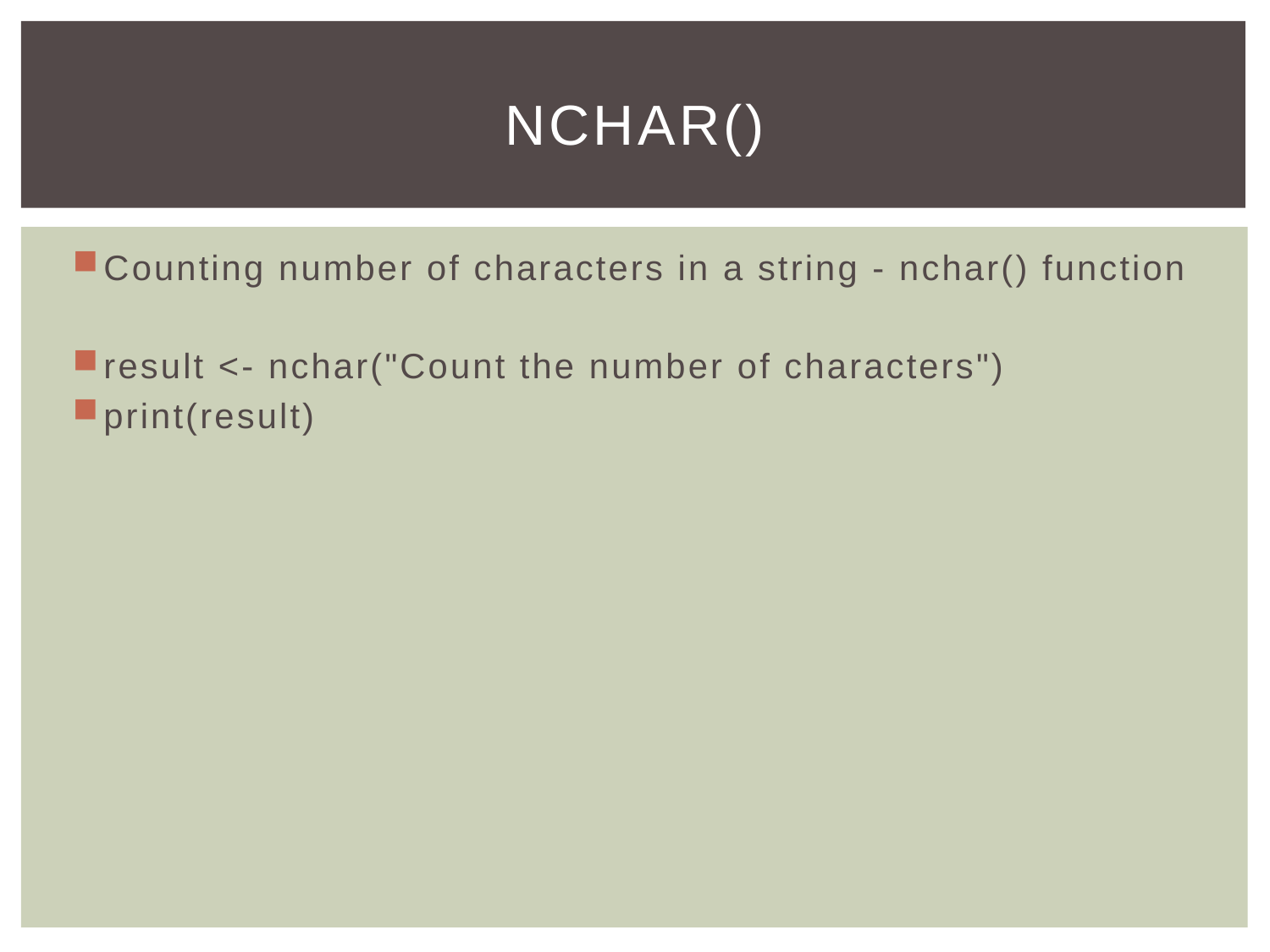

# nchar()
Counting number of characters in a string - nchar() function

result <- nchar("Count the number of characters")
print(result)